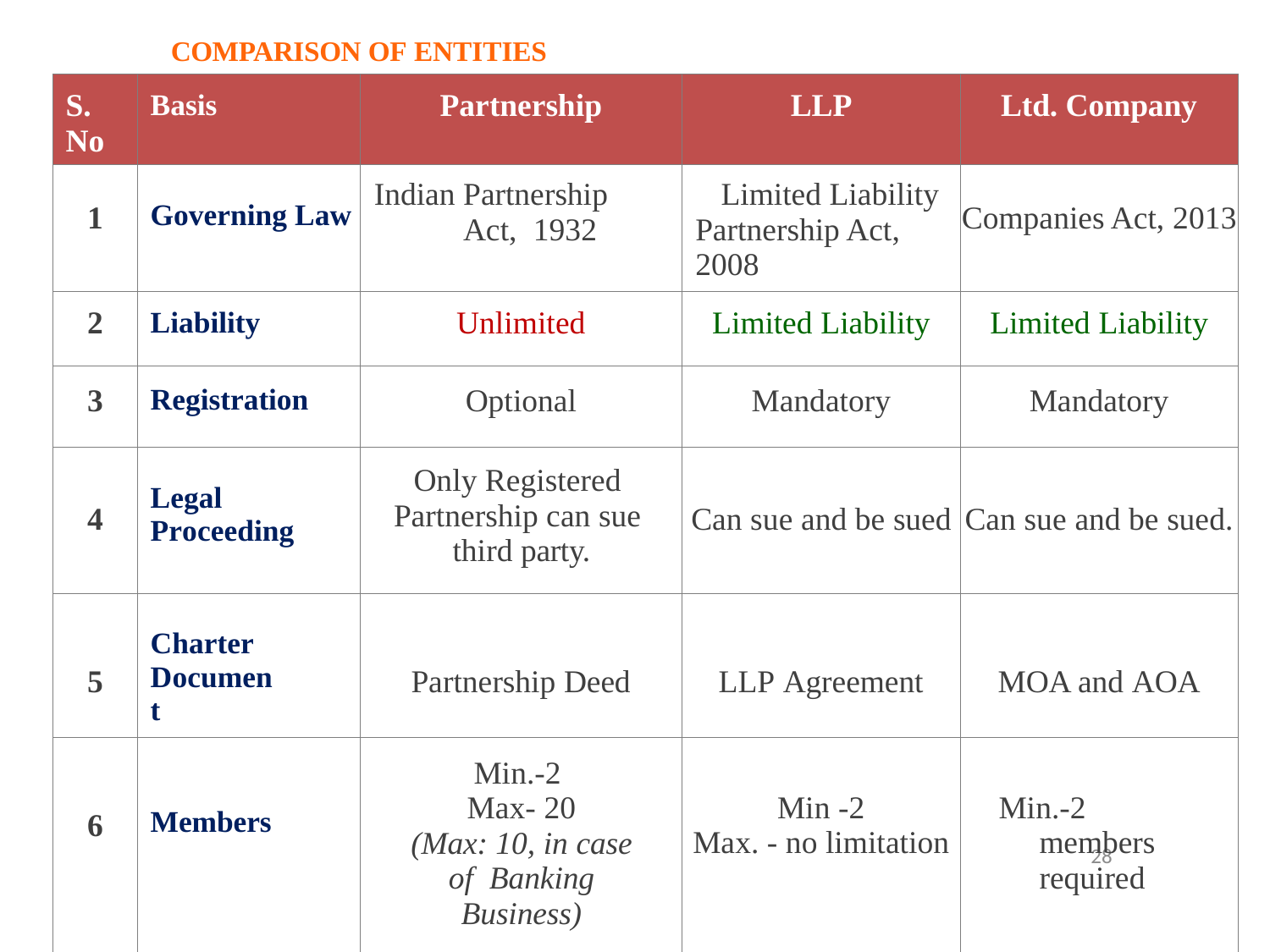

COMPARISON OF ENTITIES
| S. No | Basis | Partnership | LLP | Ltd. Company |
| --- | --- | --- | --- | --- |
| 1 | Governing Law | Indian Partnership Act, 1932 | Limited Liability Partnership Act, 2008 | Companies Act, 2013 |
| 2 | Liability | Unlimited | Limited Liability | Limited Liability |
| 3 | Registration | Optional | Mandatory | Mandatory |
| 4 | Legal Proceeding | Only Registered Partnership can sue third party. | Can sue and be sued | Can sue and be sued. |
| 5 | Charter Document | Partnership Deed | LLP Agreement | MOA and AOA |
| 6 | Members | Min.-2 Max- 20 (Max: 10, in case of Banking Business) | Min -2 Max. - no limitation | Min.-2 members required |
28